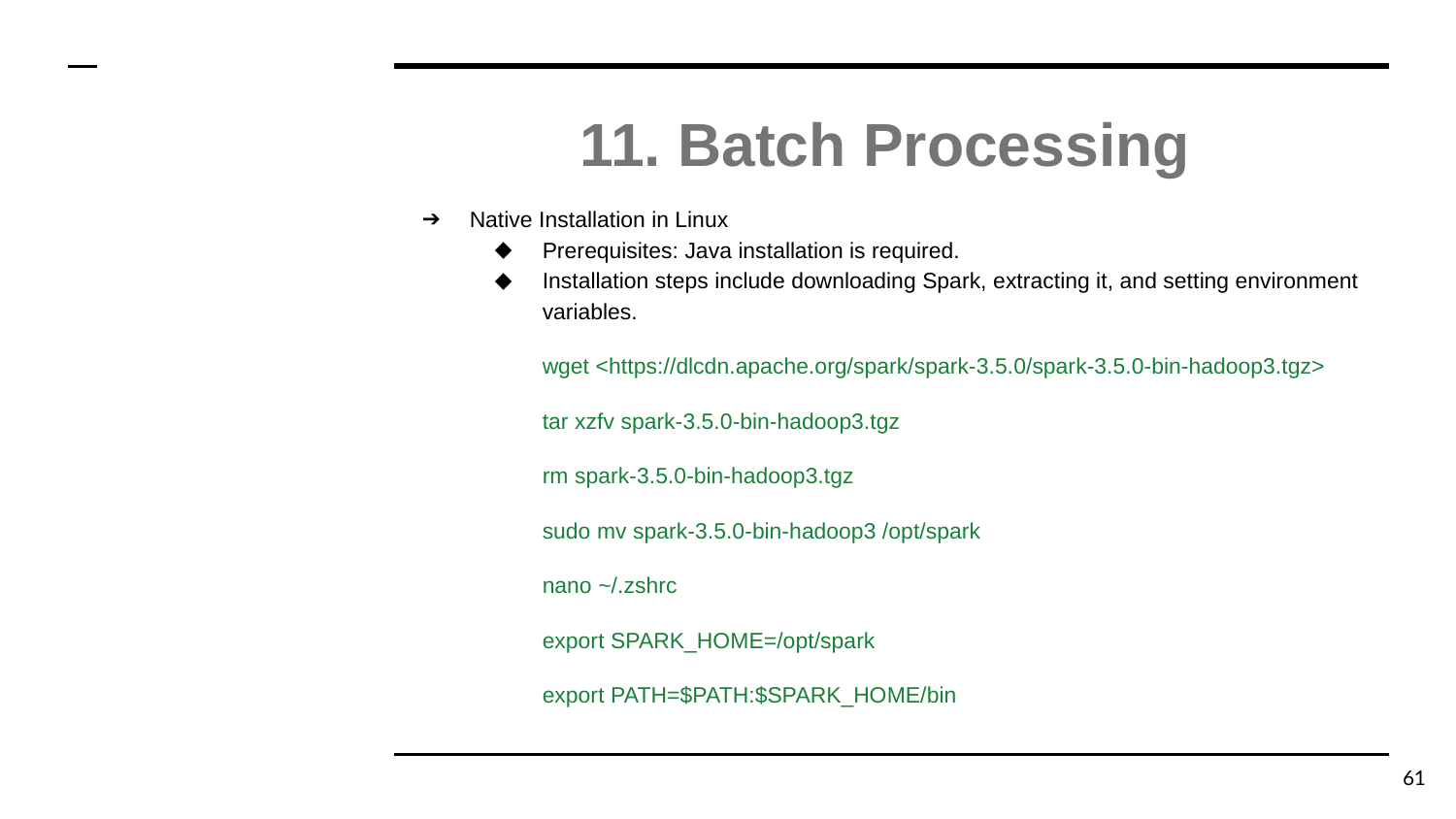

# 11. Batch Processing
Native Installation in Linux
Prerequisites: Java installation is required.
Installation steps include downloading Spark, extracting it, and setting environment variables.
wget <https://dlcdn.apache.org/spark/spark-3.5.0/spark-3.5.0-bin-hadoop3.tgz>
tar xzfv spark-3.5.0-bin-hadoop3.tgz
rm spark-3.5.0-bin-hadoop3.tgz
sudo mv spark-3.5.0-bin-hadoop3 /opt/spark
nano ~/.zshrc
export SPARK_HOME=/opt/spark
export PATH=$PATH:$SPARK_HOME/bin
61